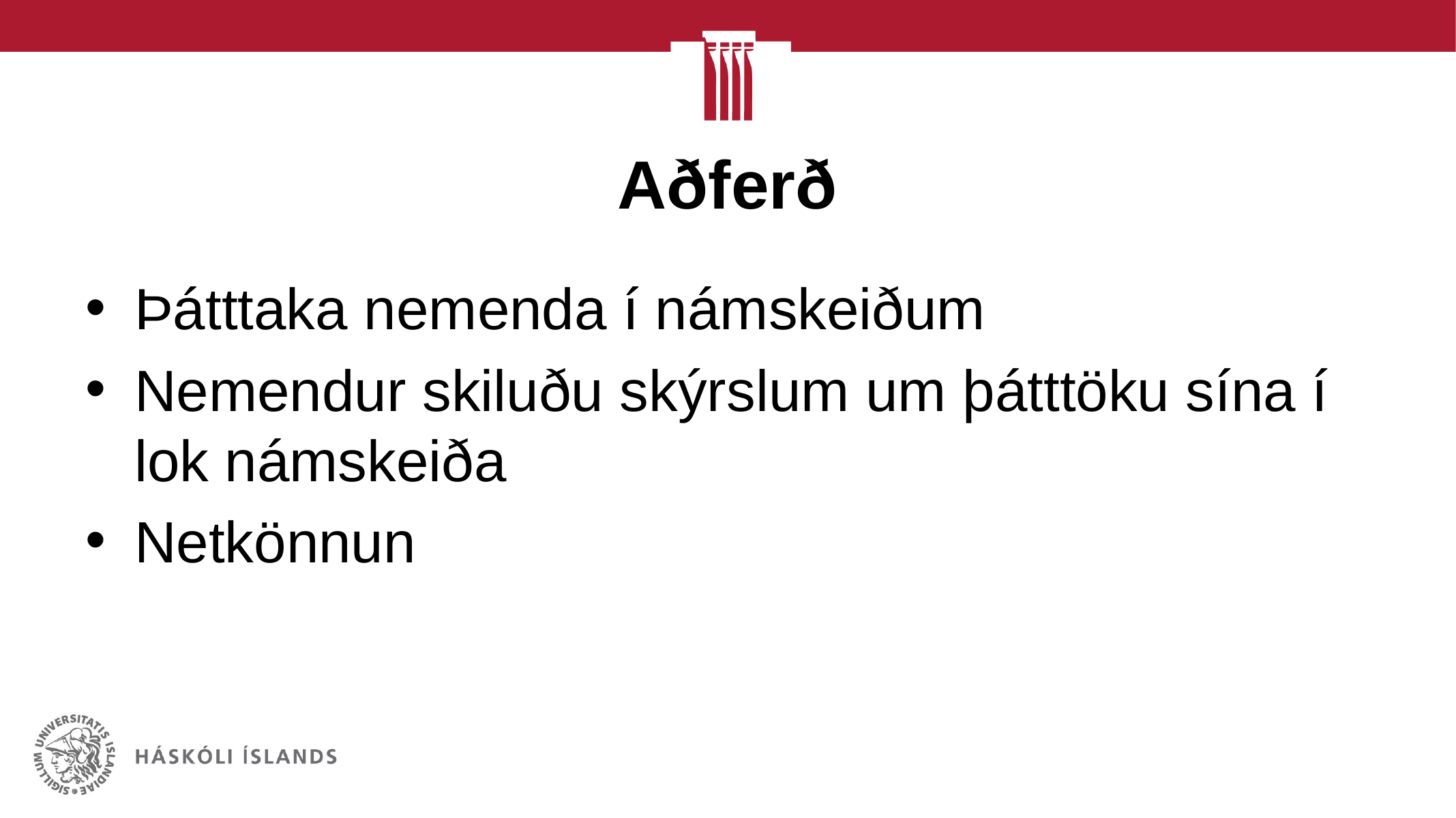

# Aðferð
Þátttaka nemenda í námskeiðum
Nemendur skiluðu skýrslum um þátttöku sína í lok námskeiða
Netkönnun